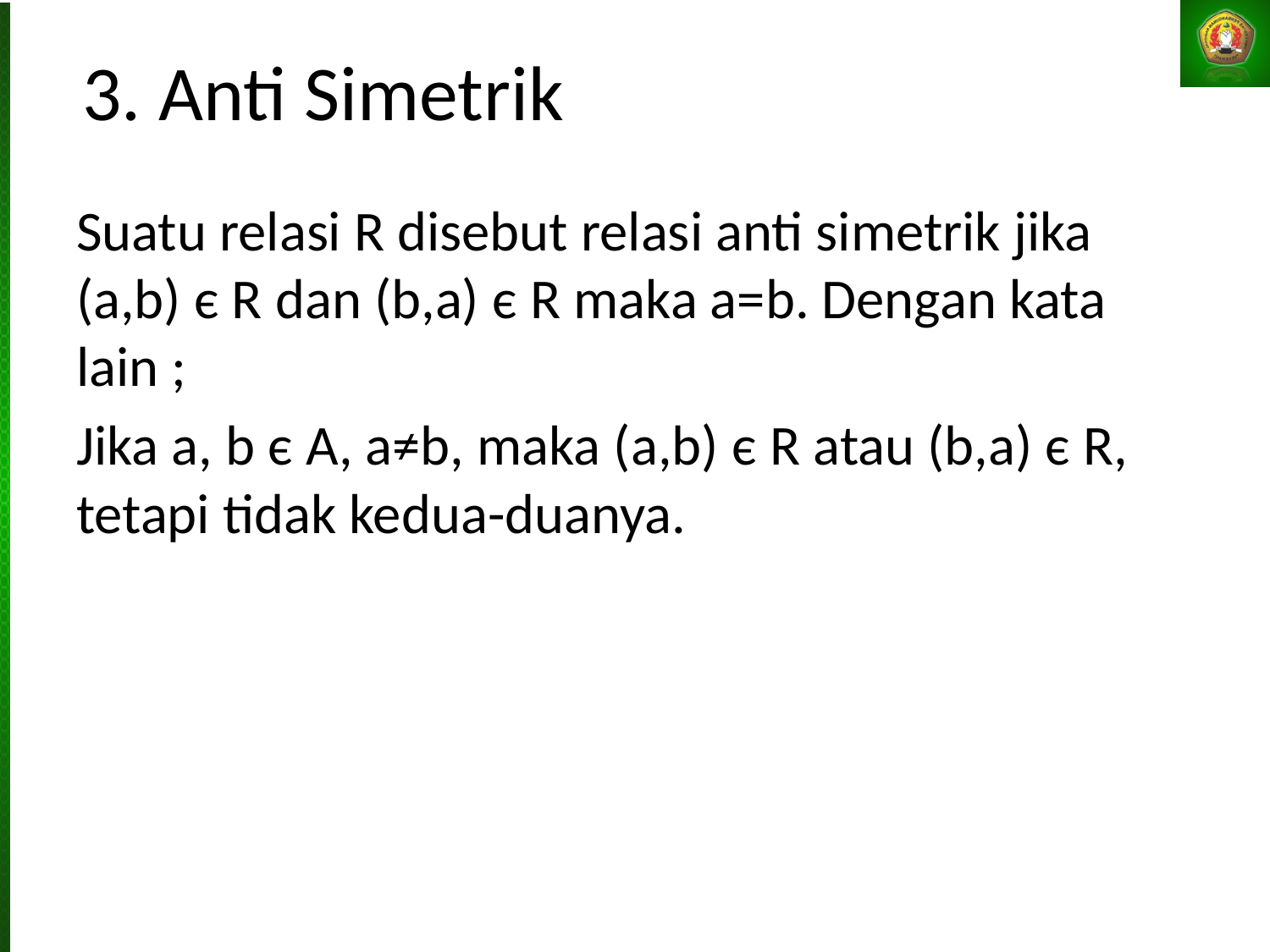

# 3. Anti Simetrik
Suatu relasi R disebut relasi anti simetrik jika (a,b) є R dan (b,a) є R maka a=b. Dengan kata lain ;
Jika a, b є A, a≠b, maka (a,b) є R atau (b,a) є R, tetapi tidak kedua-duanya.